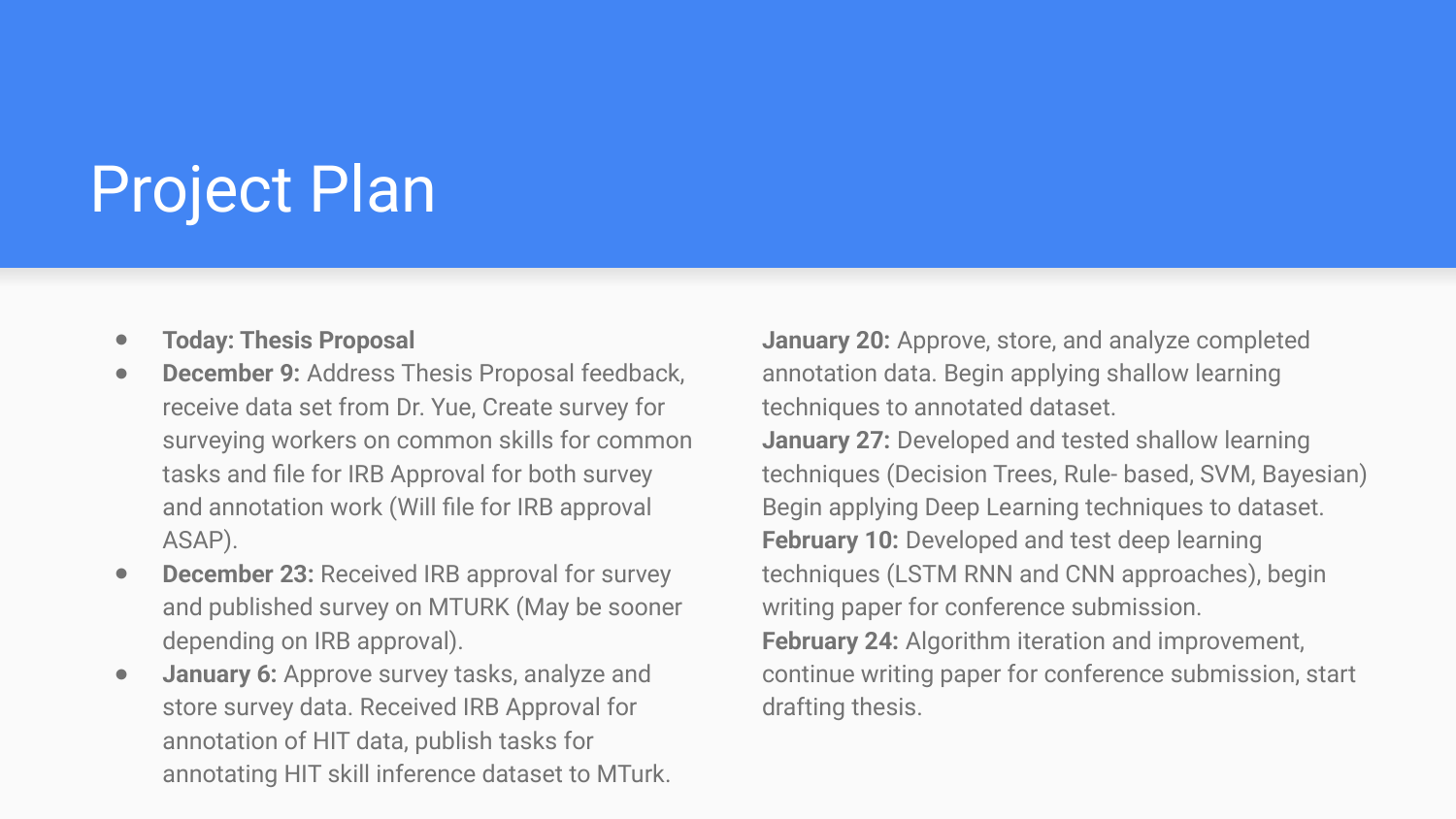

# Project Plan
Today: Thesis Proposal
December 9: Address Thesis Proposal feedback, receive data set from Dr. Yue, Create survey for surveying workers on common skills for common tasks and file for IRB Approval for both survey and annotation work (Will file for IRB approval ASAP).
December 23: Received IRB approval for survey and published survey on MTURK (May be sooner depending on IRB approval).
January 6: Approve survey tasks, analyze and store survey data. Received IRB Approval for annotation of HIT data, publish tasks for annotating HIT skill inference dataset to MTurk.
January 20: Approve, store, and analyze completed annotation data. Begin applying shallow learning techniques to annotated dataset.
January 27: Developed and tested shallow learning techniques (Decision Trees, Rule- based, SVM, Bayesian)
Begin applying Deep Learning techniques to dataset.
February 10: Developed and test deep learning techniques (LSTM RNN and CNN approaches), begin writing paper for conference submission.
February 24: Algorithm iteration and improvement, continue writing paper for conference submission, start drafting thesis.